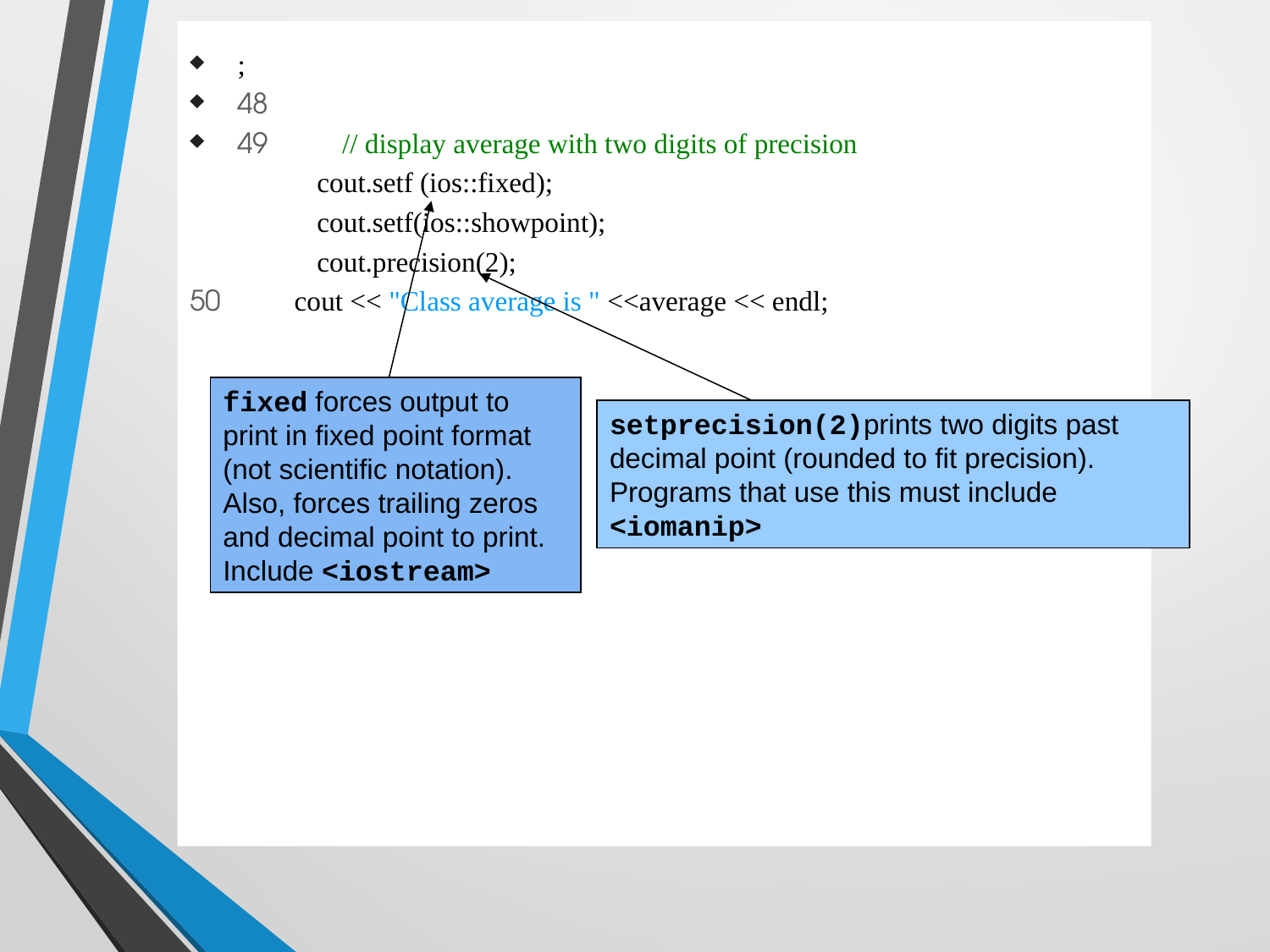

;
48
49          // display average with two digits of precision
cout.setf (ios::fixed);
cout.setf(ios::showpoint);
cout.precision(2);
50          cout << "Class average is " <<average << endl;

fig02_09.cpp
(3 of 3)
fig02_09.cpp
output (1 of 1

fixed forces output to print in fixed point format (not scientific notation). Also, forces trailing zeros and decimal point to print.
Include <iostream>

setprecision(2)prints two digits past decimal point (rounded to fit precision).
Programs that use this must include <iomanip>